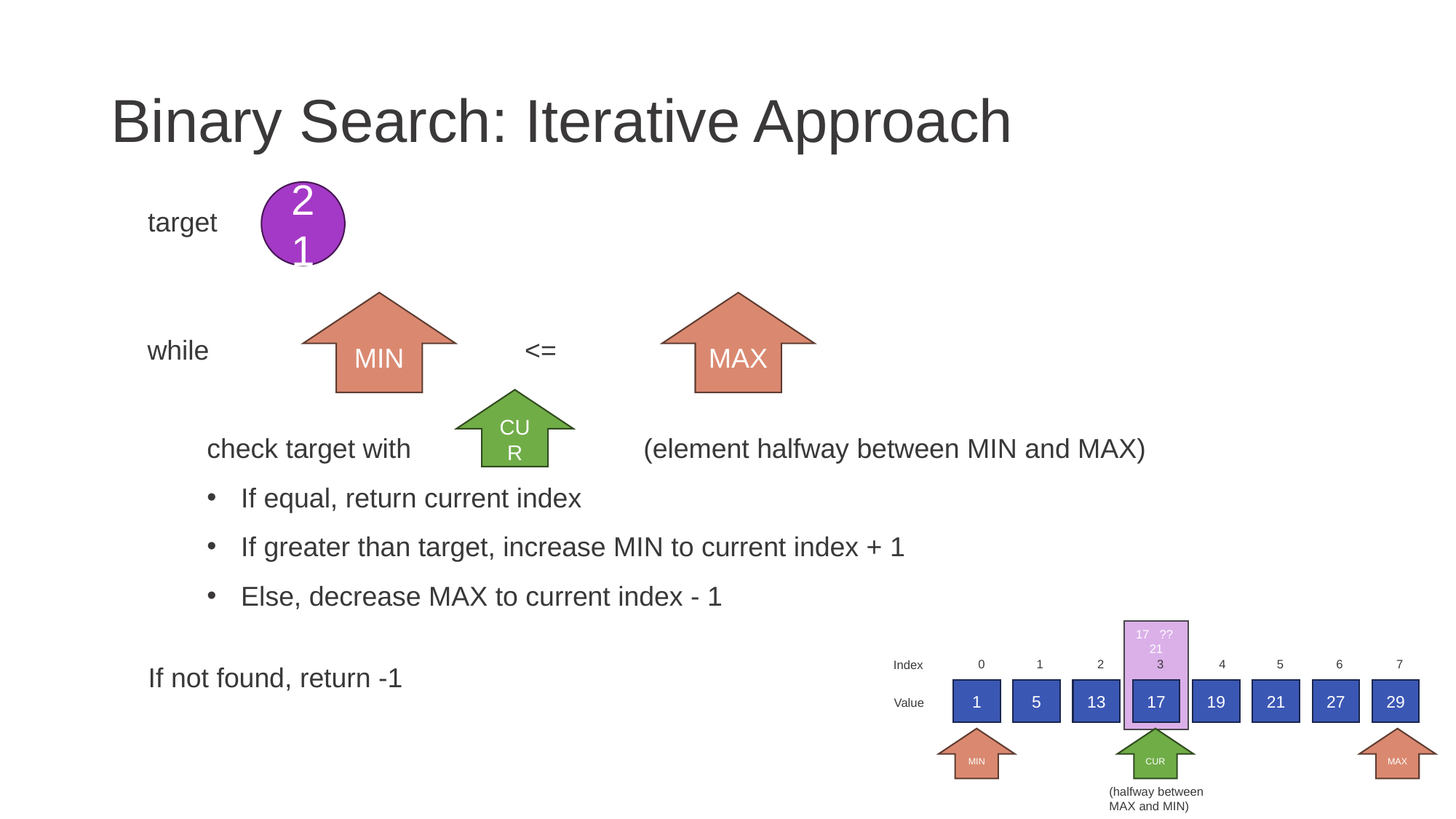

# Binary Search: Iterative Approach
21
target
MIN
MAX
while
<=
CUR
check target with		 	(element halfway between MIN and MAX)
If equal, return current index
If greater than target, increase MIN to current index + 1
Else, decrease MAX to current index - 1
17   ??  21
0
1
2
3
4
5
6
7
Index
1
5
13
17
19
21
27
29
Value
MIN
CUR
MAX
(halfway between
MAX and MIN)
If not found, return -1